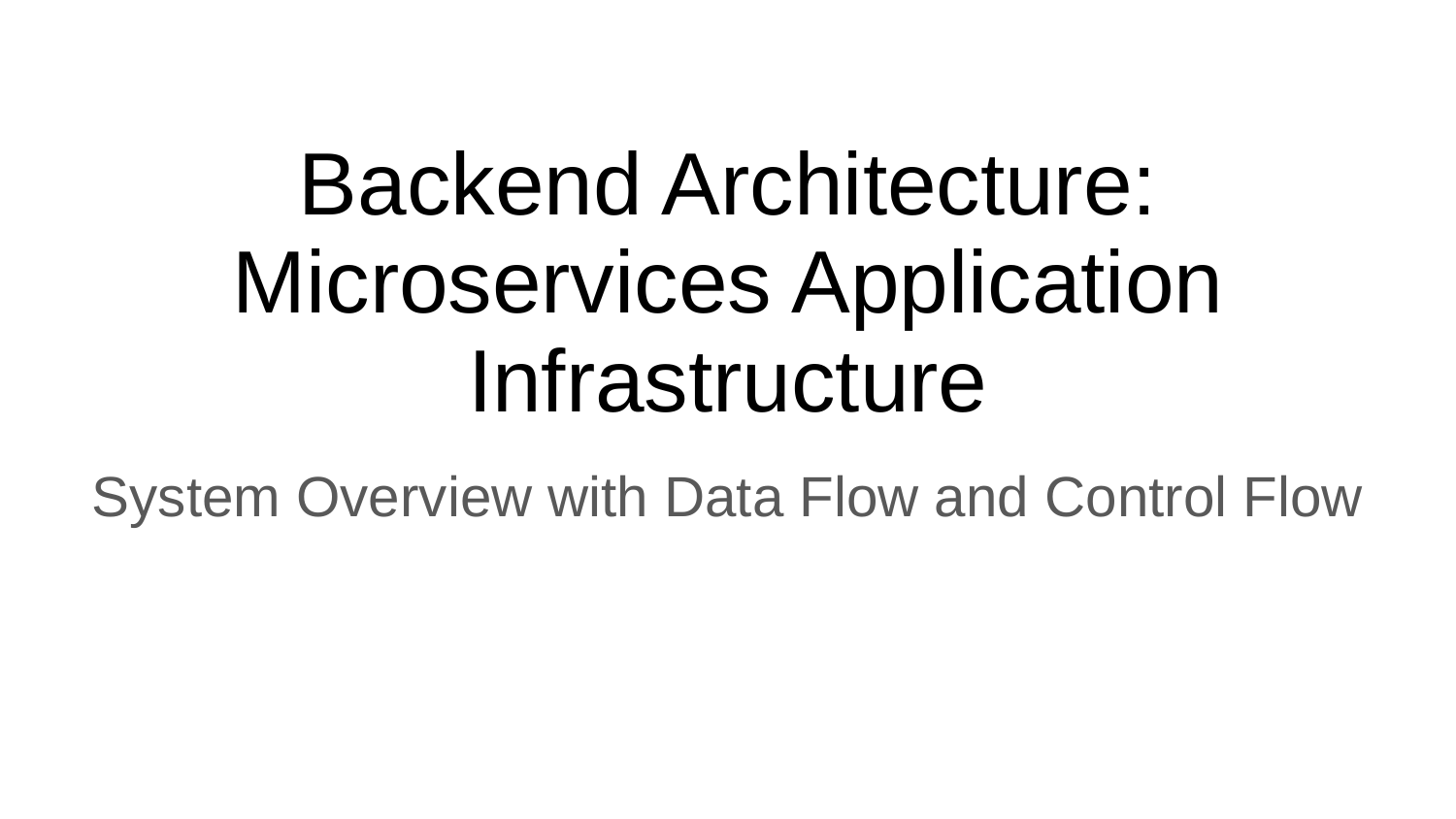

# Backend Architecture: Microservices Application Infrastructure
System Overview with Data Flow and Control Flow